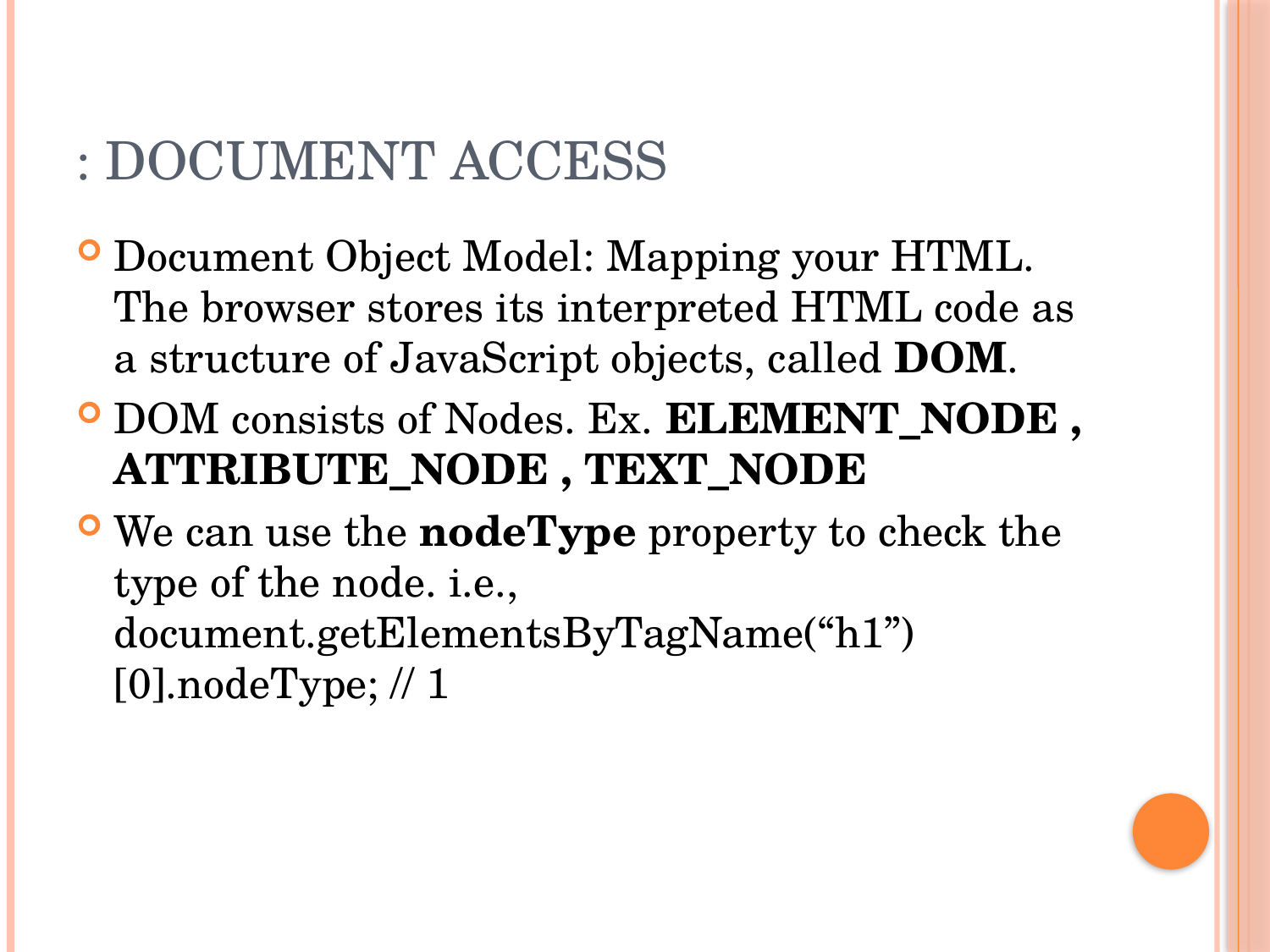

# : Document Access
Document Object Model: Mapping your HTML. The browser stores its interpreted HTML code as a structure of JavaScript objects, called DOM.
DOM consists of Nodes. Ex. ELEMENT_NODE , ATTRIBUTE_NODE , TEXT_NODE
We can use the nodeType property to check the type of the node. i.e., document.getElementsByTagName(“h1”)[0].nodeType; // 1